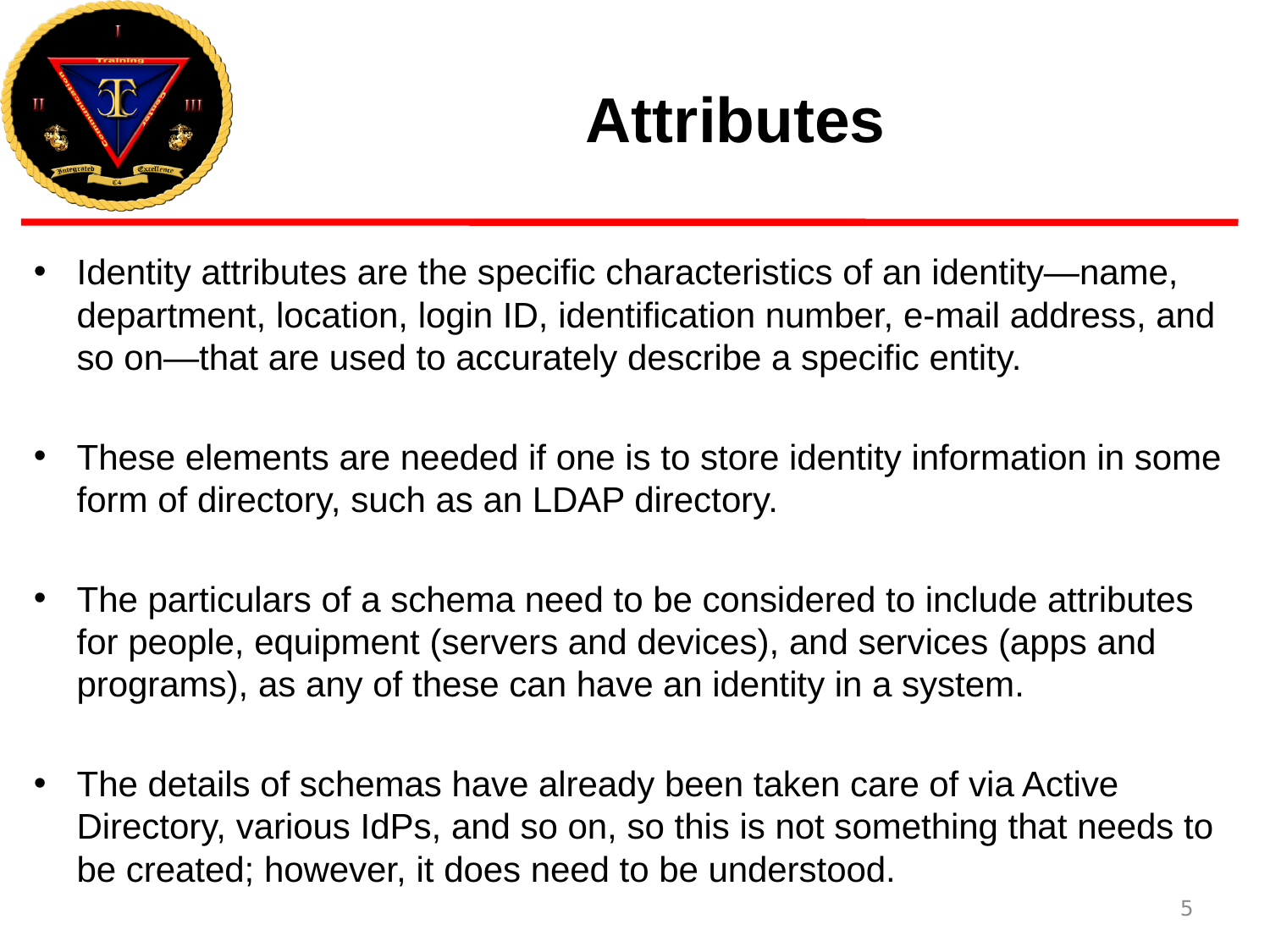

# Attributes
Identity attributes are the specific characteristics of an identity—name, department, location, login ID, identification number, e-mail address, and so on—that are used to accurately describe a specific entity.

These elements are needed if one is to store identity information in some form of directory, such as an LDAP directory.

The particulars of a schema need to be considered to include attributes for people, equipment (servers and devices), and services (apps and programs), as any of these can have an identity in a system.

The details of schemas have already been taken care of via Active Directory, various IdPs, and so on, so this is not something that needs to be created; however, it does need to be understood.
5